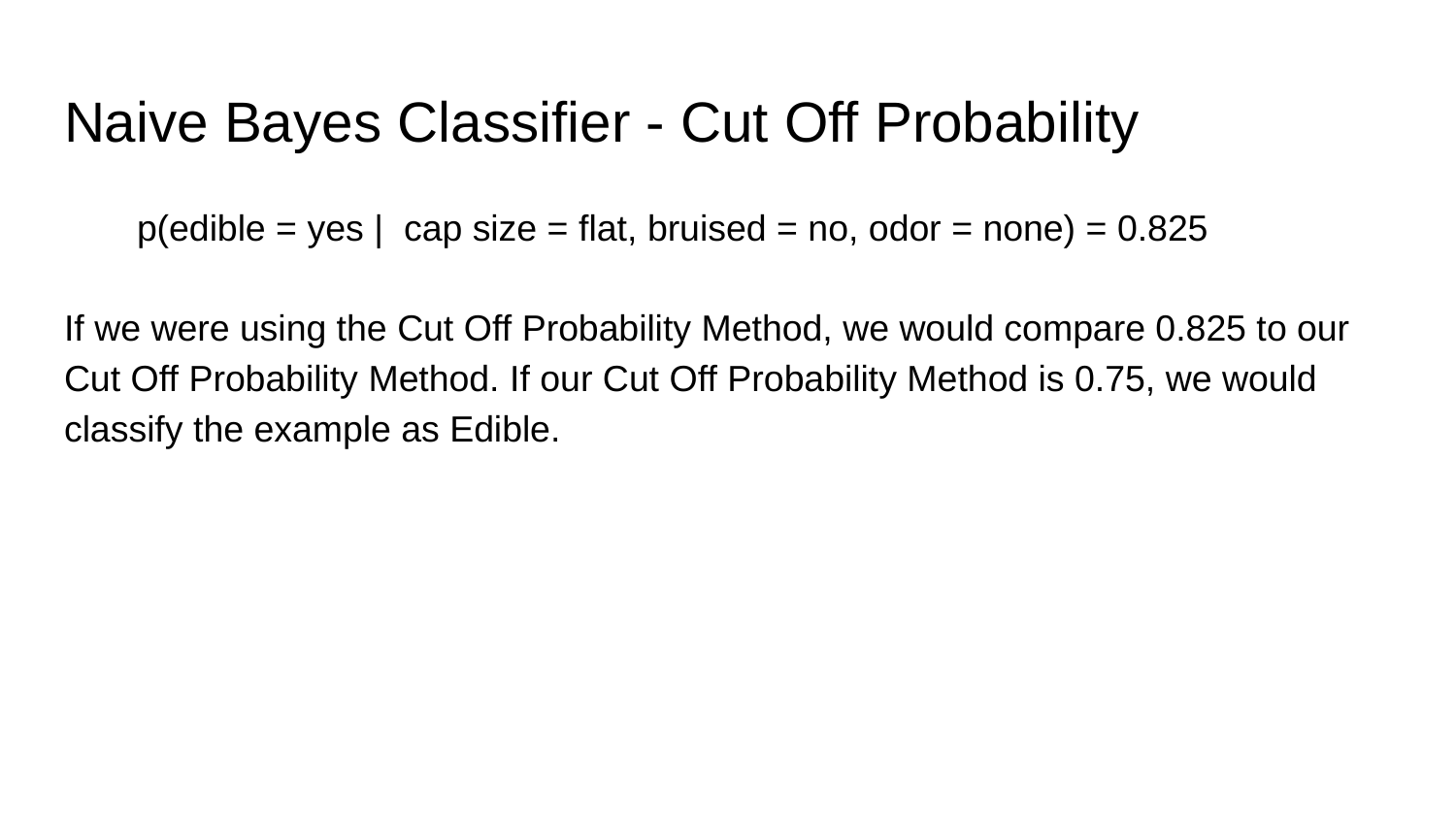

# Naive Bayes Classifier - Cut Off Probability
p(edible = yes |  cap size = flat, bruised = no, odor = none) = 0.825

If we were using the Cut Off Probability Method, we would compare 0.825 to our Cut Off Probability Method. If our Cut Off Probability Method is 0.75, we would classify the example as Edible.